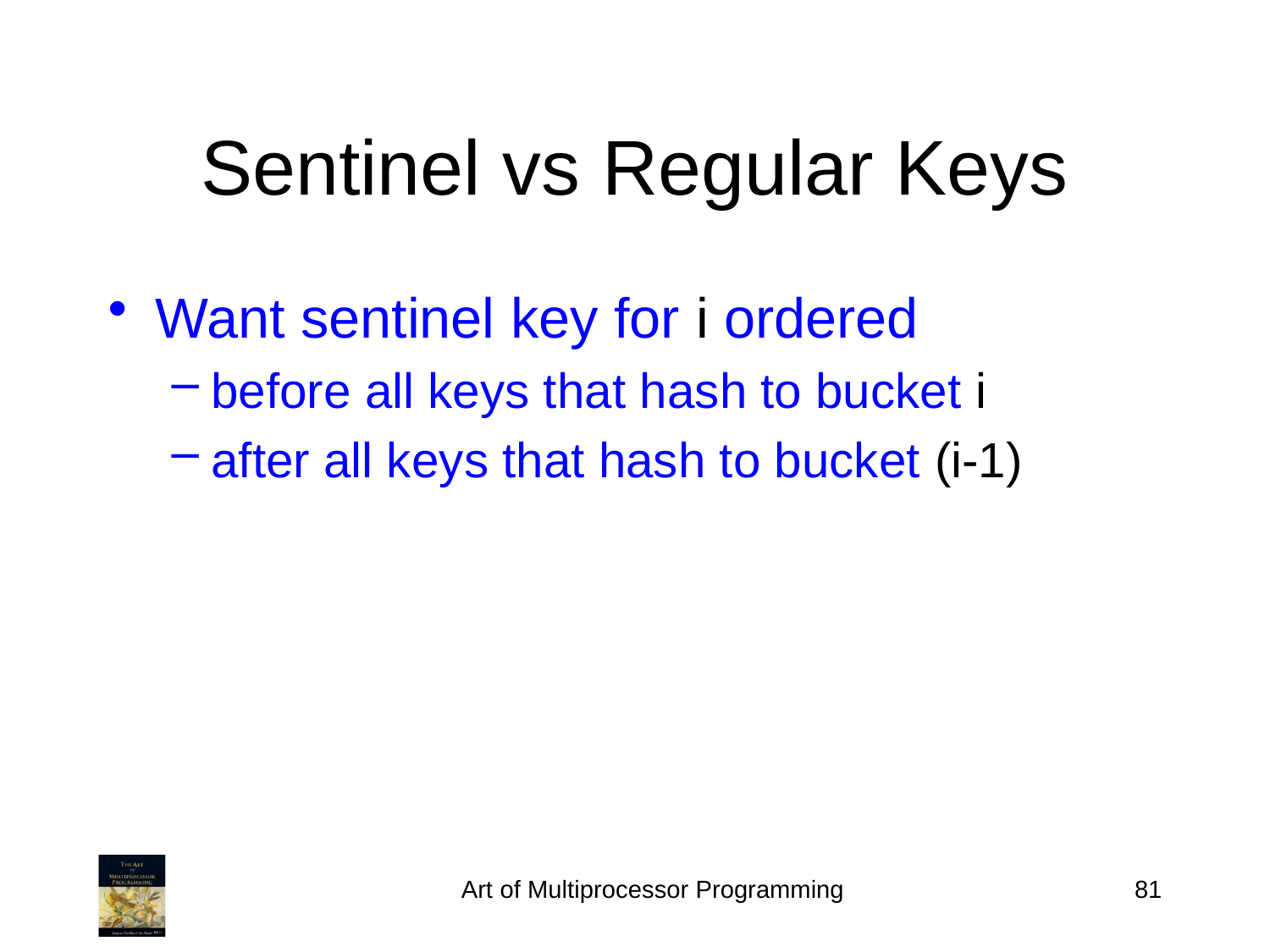

Sentinel vs Regular Keys
Want sentinel key for i ordered
before all keys that hash to bucket i
after all keys that hash to bucket (i-1)
Art of Multiprocessor Programming
81